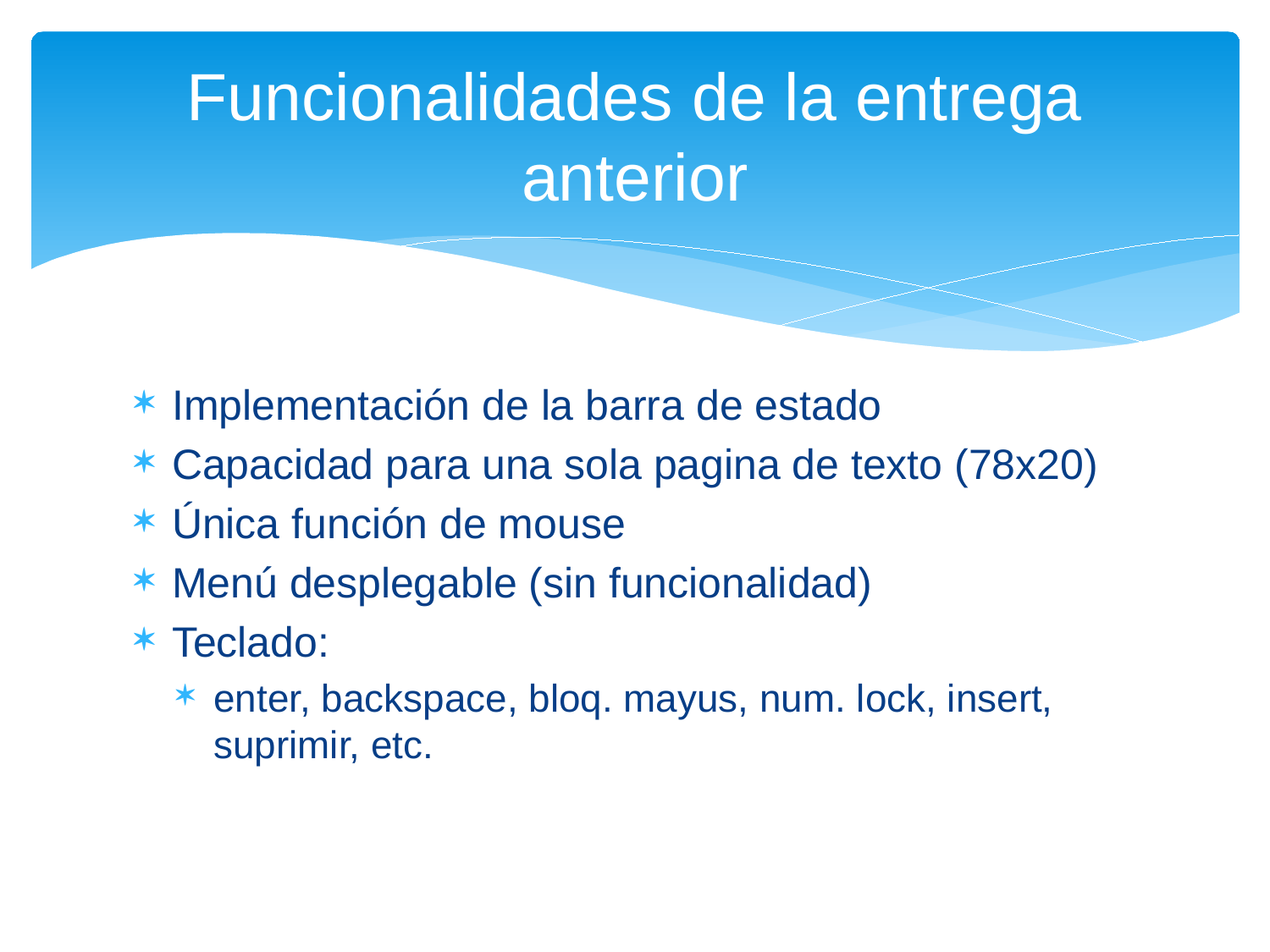

# Funcionalidades de la entrega anterior
Implementación de la barra de estado
Capacidad para una sola pagina de texto (78x20)
Única función de mouse
Menú desplegable (sin funcionalidad)
Teclado:
enter, backspace, bloq. mayus, num. lock, insert, suprimir, etc.